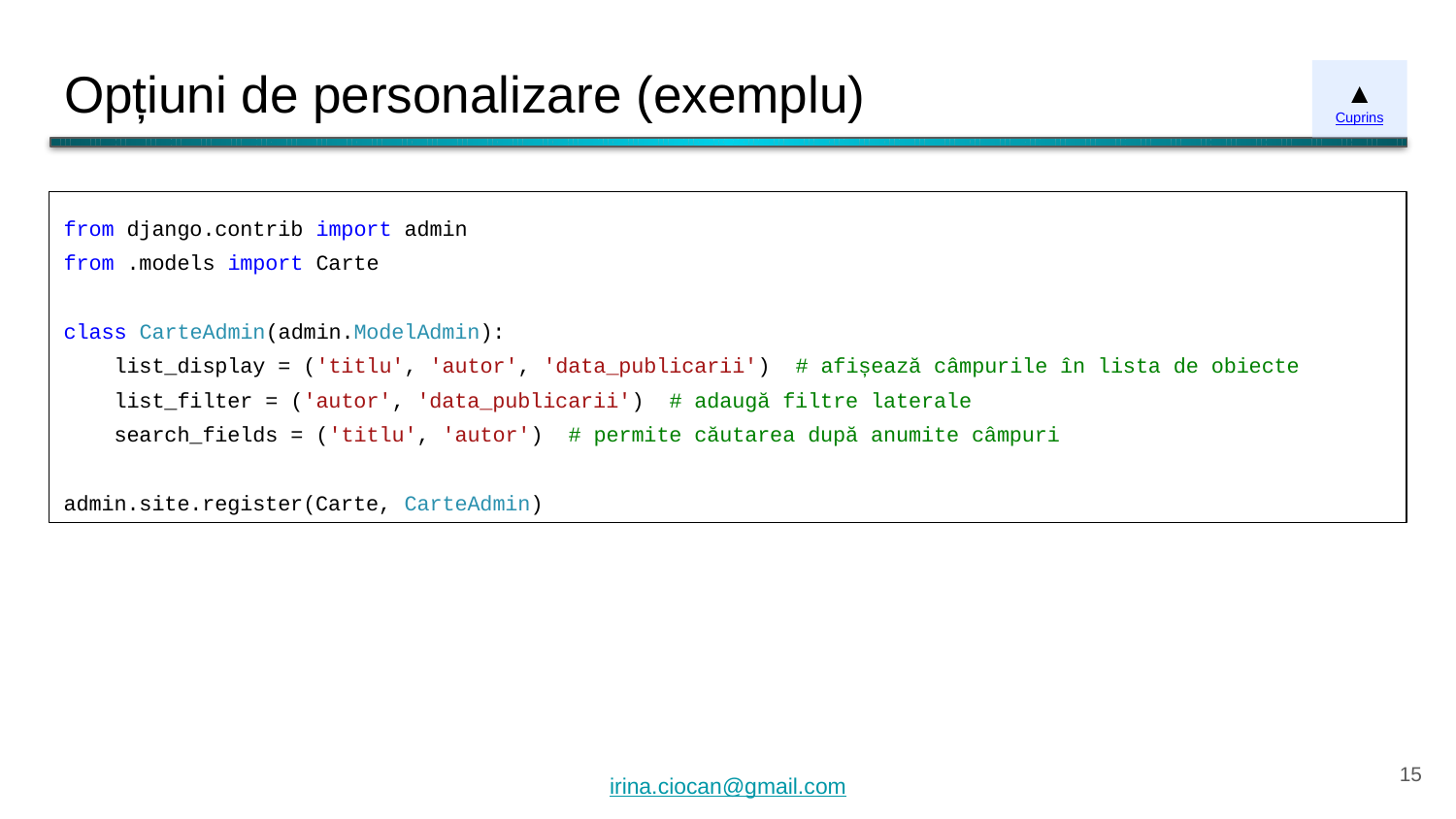

# Opțiuni de personalizare (exemplu)
▲
Cuprins

from django.contrib import admin
from .models import Carte

class CarteAdmin(admin.ModelAdmin):
    list_display = ('titlu', 'autor', 'data_publicarii')  # afișează câmpurile în lista de obiecte
    list_filter = ('autor', 'data_publicarii')  # adaugă filtre laterale
    search_fields = ('titlu', 'autor')  # permite căutarea după anumite câmpuri

admin.site.register(Carte, CarteAdmin)

15
irina.ciocan@gmail.com